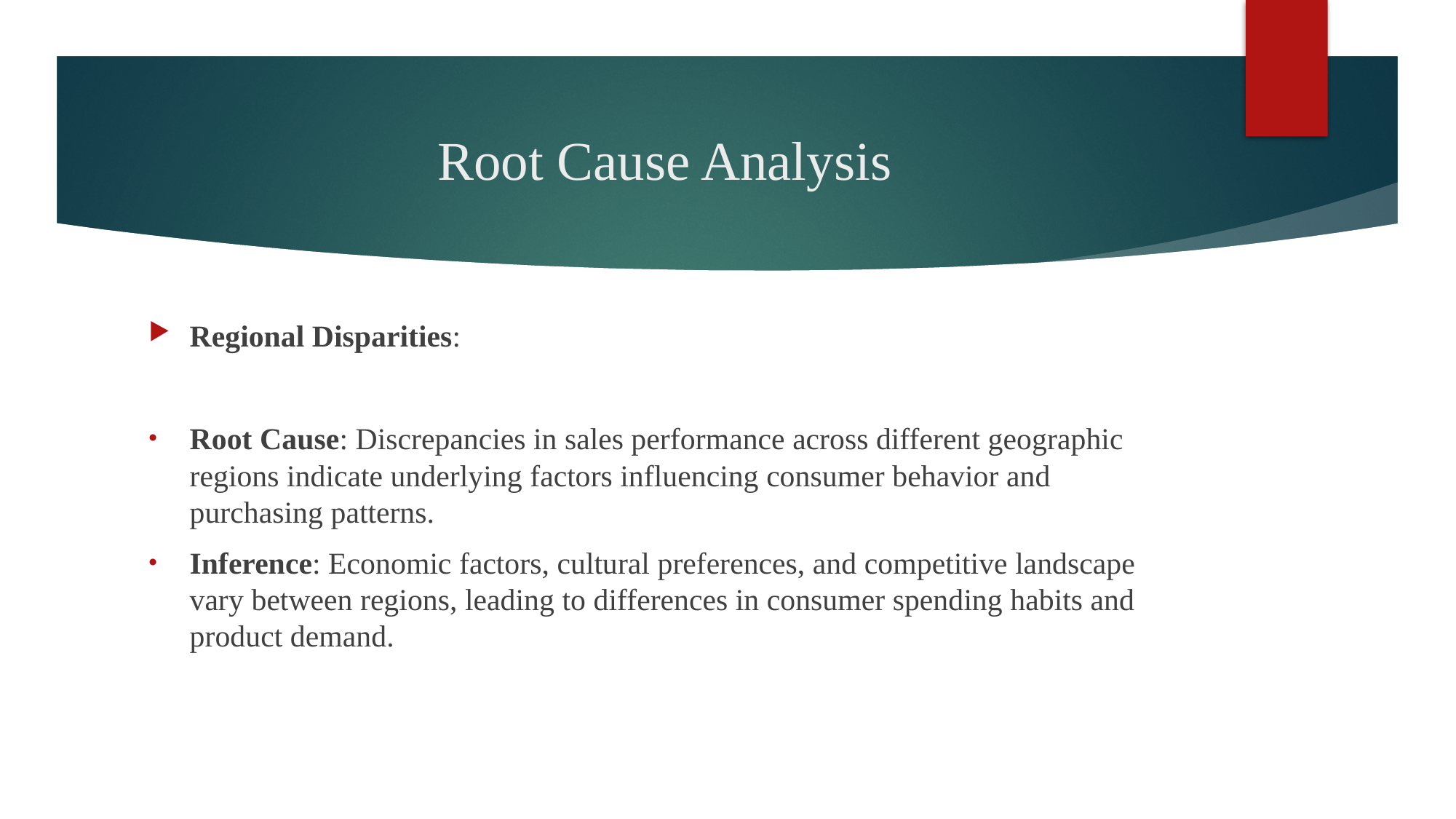

# Root Cause Analysis
Regional Disparities:

Root Cause: Discrepancies in sales performance across different geographic regions indicate underlying factors influencing consumer behavior and purchasing patterns.
Inference: Economic factors, cultural preferences, and competitive landscape vary between regions, leading to differences in consumer spending habits and product demand.